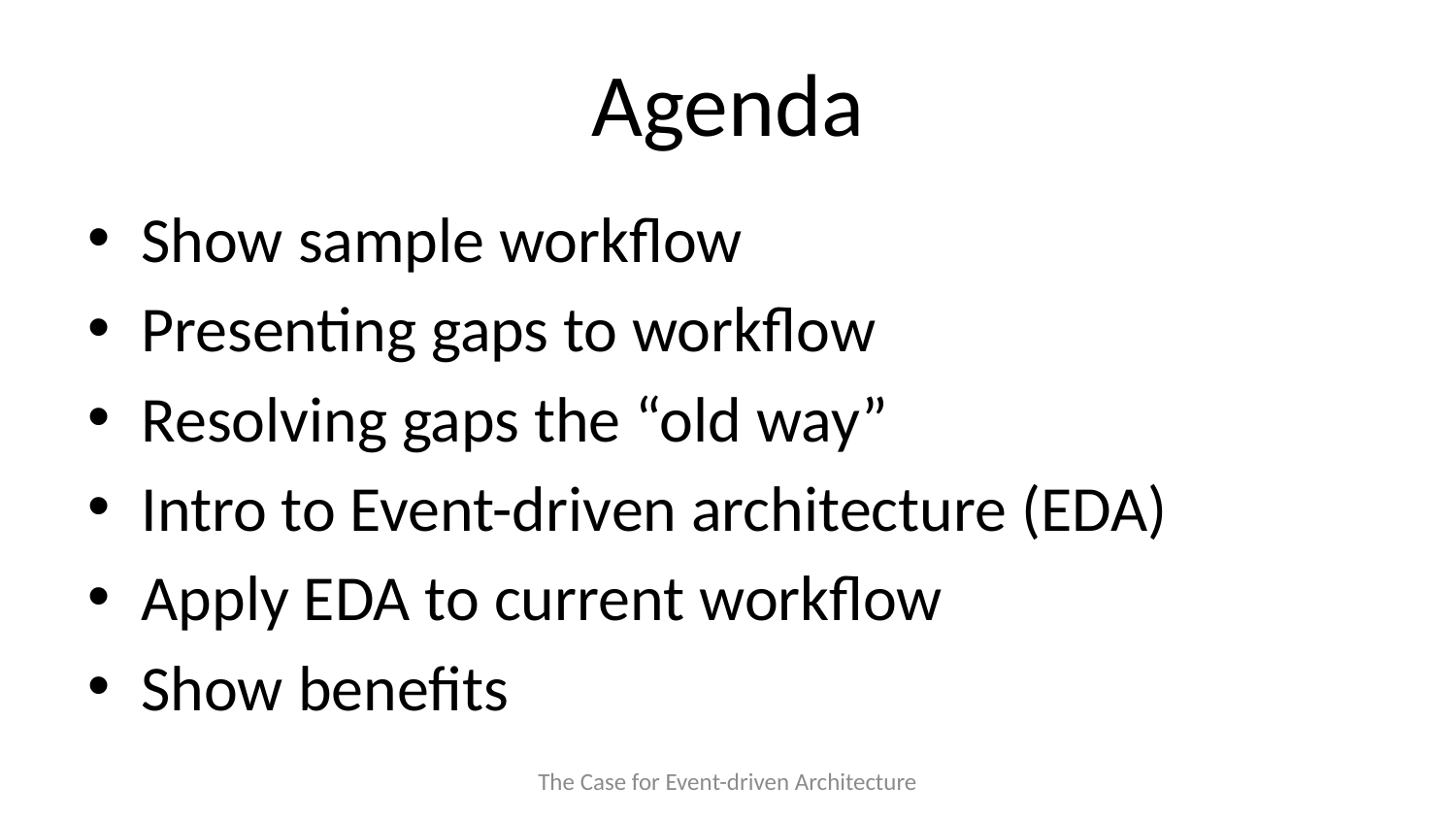

# Agenda
Show sample workflow
Presenting gaps to workflow
Resolving gaps the “old way”
Intro to Event-driven architecture (EDA)
Apply EDA to current workflow
Show benefits
The Case for Event-driven Architecture